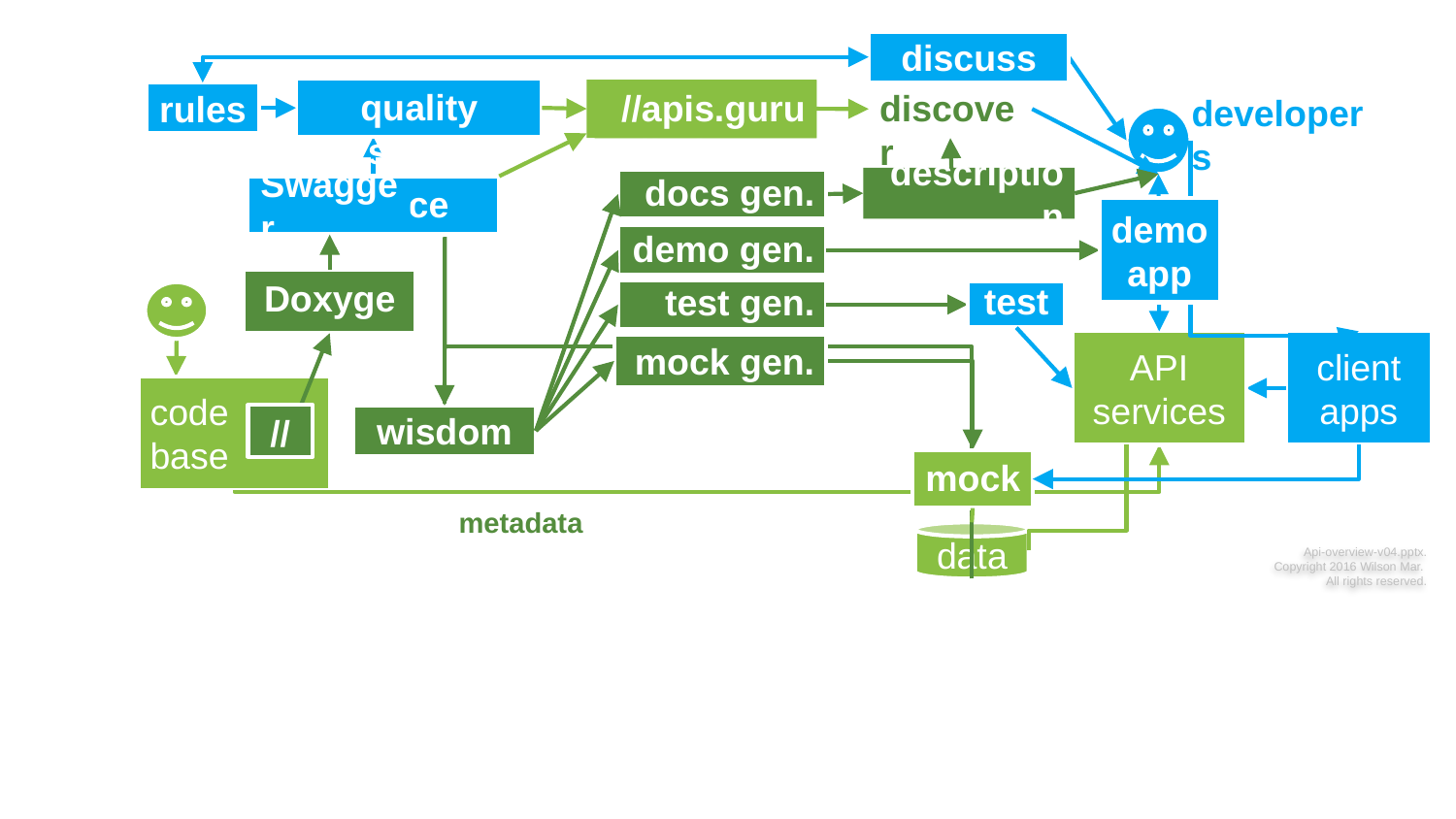

discuss

quality scans
API galleries
discover
//apis.guru
rules
developers

description
docs gen.
interface spec
Swagger
demo
app
demo gen.
Doxygen
test gen.
test

client
apps
API
services
mock gen.
code
base
//
wisdom
mock
metadata
data
Api-overview-v04.pptx.
Copyright 2016 Wilson Mar.
All rights reserved.